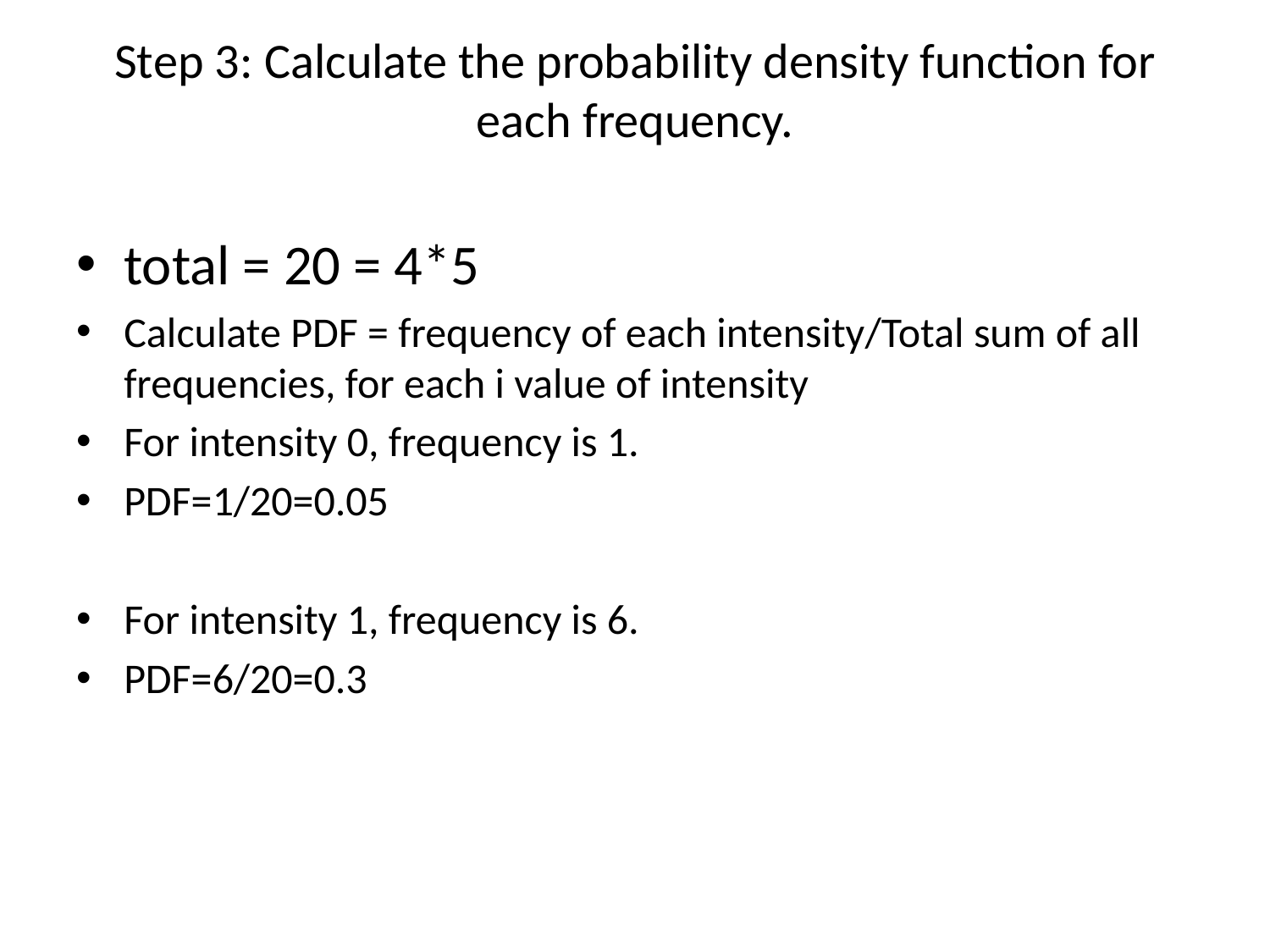

# Step 3: Calculate the probability density function for each frequency.
total = 20 = 4*5
Calculate PDF = frequency of each intensity/Total sum of all frequencies, for each i value of intensity
For intensity 0, frequency is 1.
PDF=1/20=0.05

For intensity 1, frequency is 6.
PDF=6/20=0.3